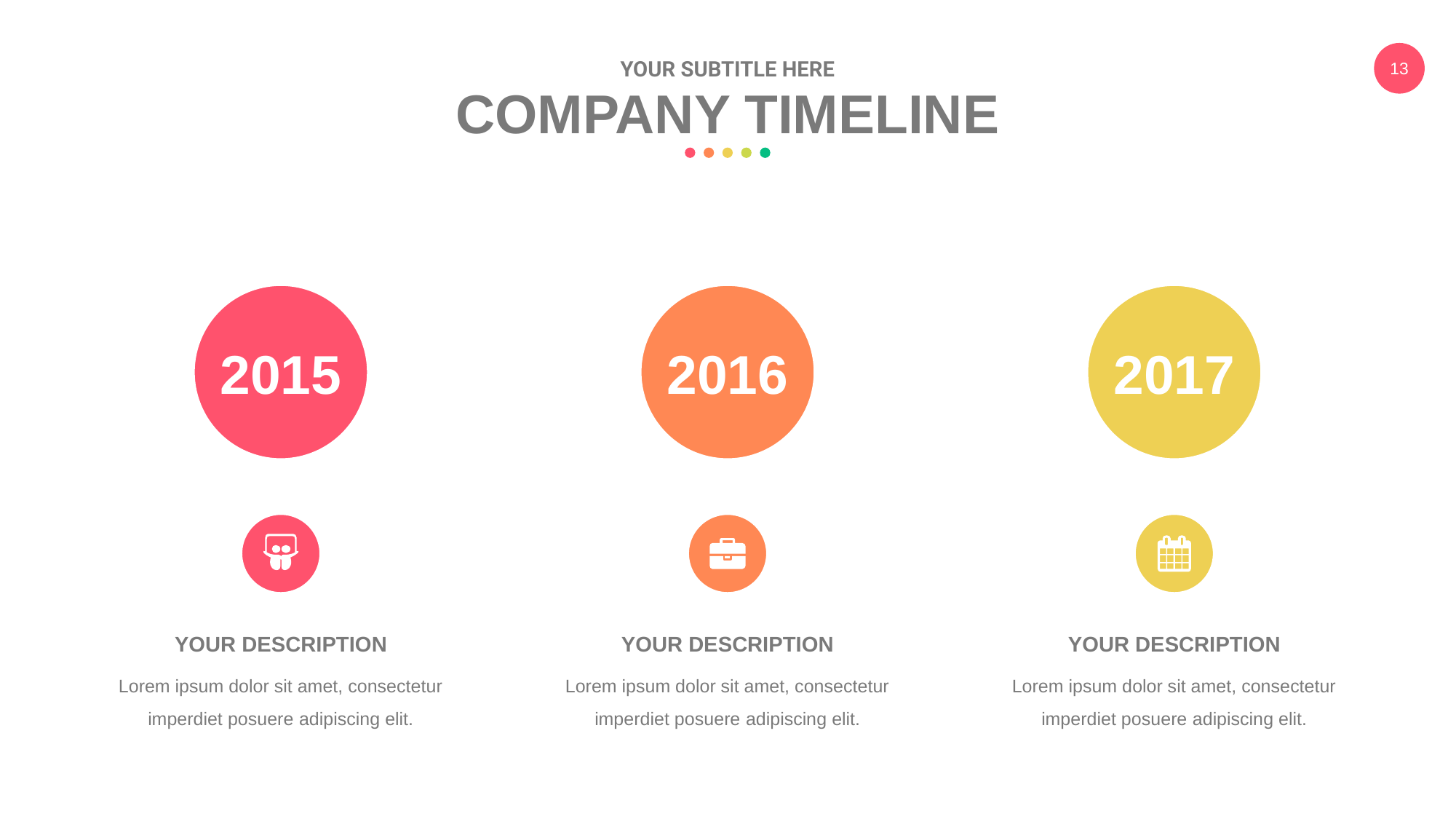

YOUR SUBTITLE HERE
COMPANY TIMELINE

2015
2016
2017

YOUR DESCRIPTION
Lorem ipsum dolor sit amet, consectetur imperdiet posuere adipiscing elit.

YOUR DESCRIPTION
Lorem ipsum dolor sit amet, consectetur imperdiet posuere adipiscing elit.

YOUR DESCRIPTION
Lorem ipsum dolor sit amet, consectetur imperdiet posuere adipiscing elit.